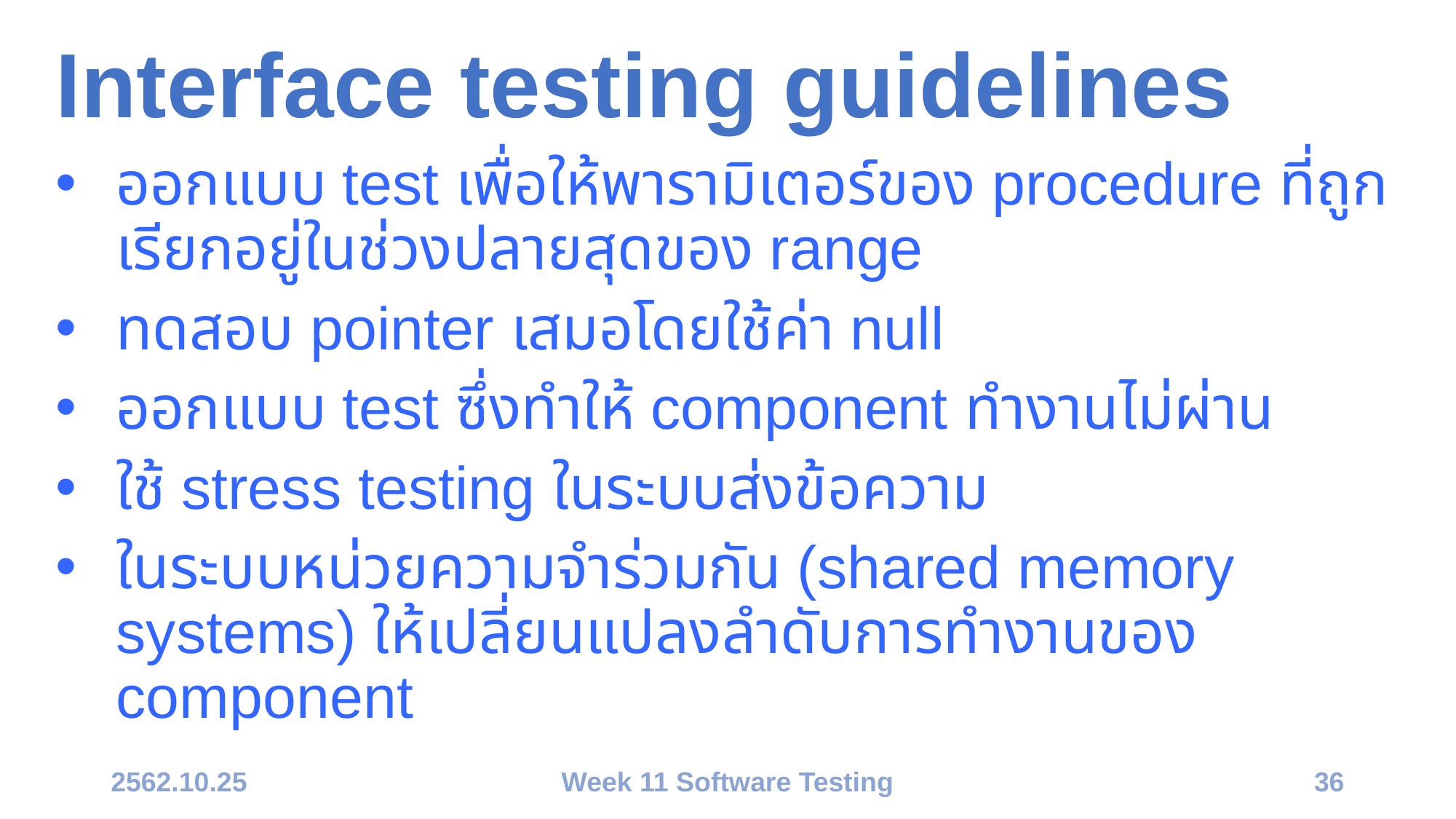

# Interface testing guidelines
ออกแบบ test เพื่อให้พารามิเตอร์ของ procedure ที่ถูกเรียกอยู่ในช่วงปลายสุดของ range
ทดสอบ pointer เสมอโดยใช้ค่า null
ออกแบบ test ซึ่งทำให้ component ทำงานไม่ผ่าน
ใช้ stress testing ในระบบส่งข้อความ
ในระบบหน่วยความจำร่วมกัน (shared memory systems) ให้เปลี่ยนแปลงลำดับการทำงานของ component
2562.10.25
Week 11 Software Testing
36